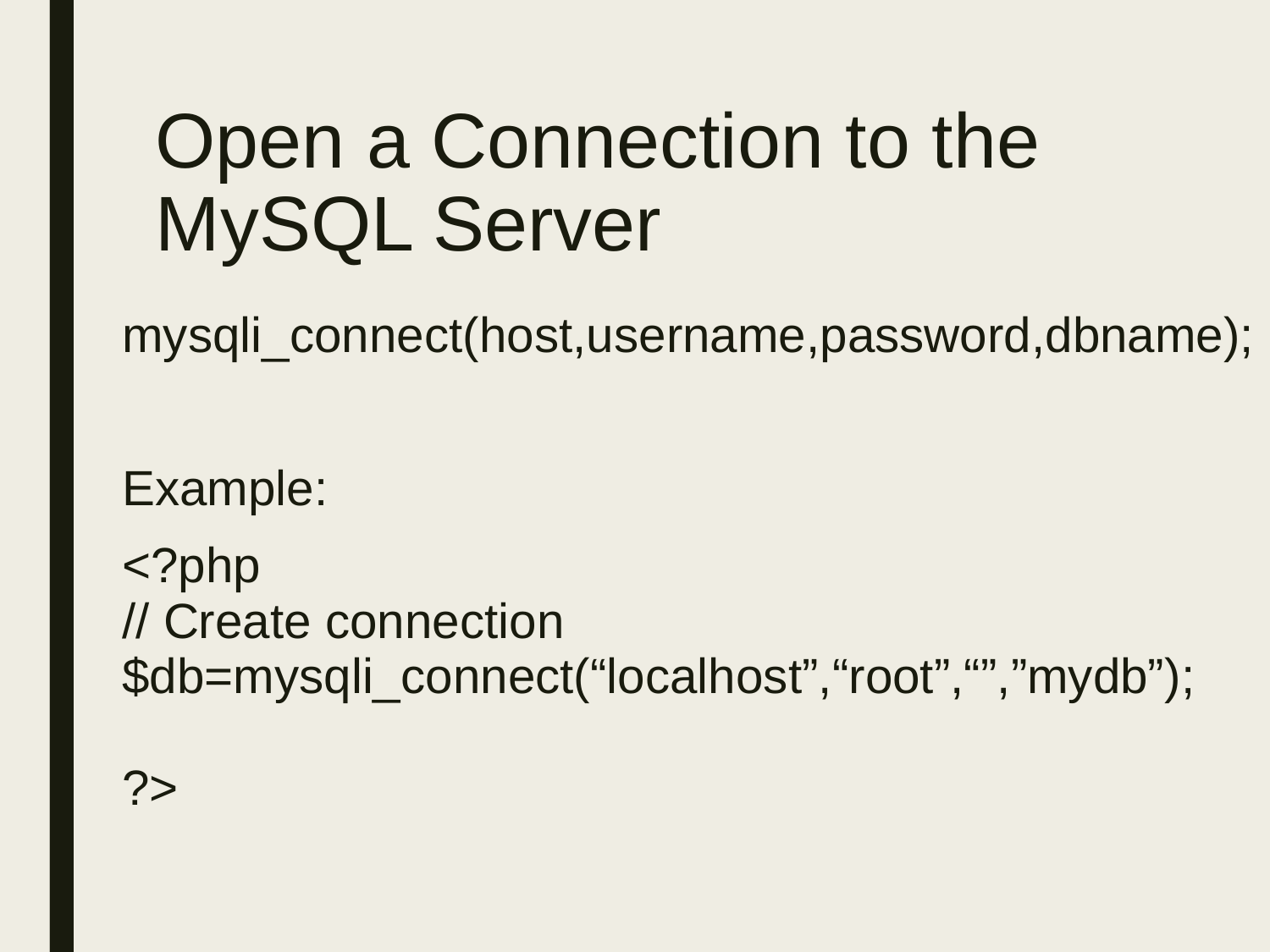

# Open a Connection to the MySQL Server
mysqli_connect(host,username,password,dbname);

Example:
<?php
// Create connection
$db=mysqli_connect(“localhost”,“root”,“”,”mydb”);
?>